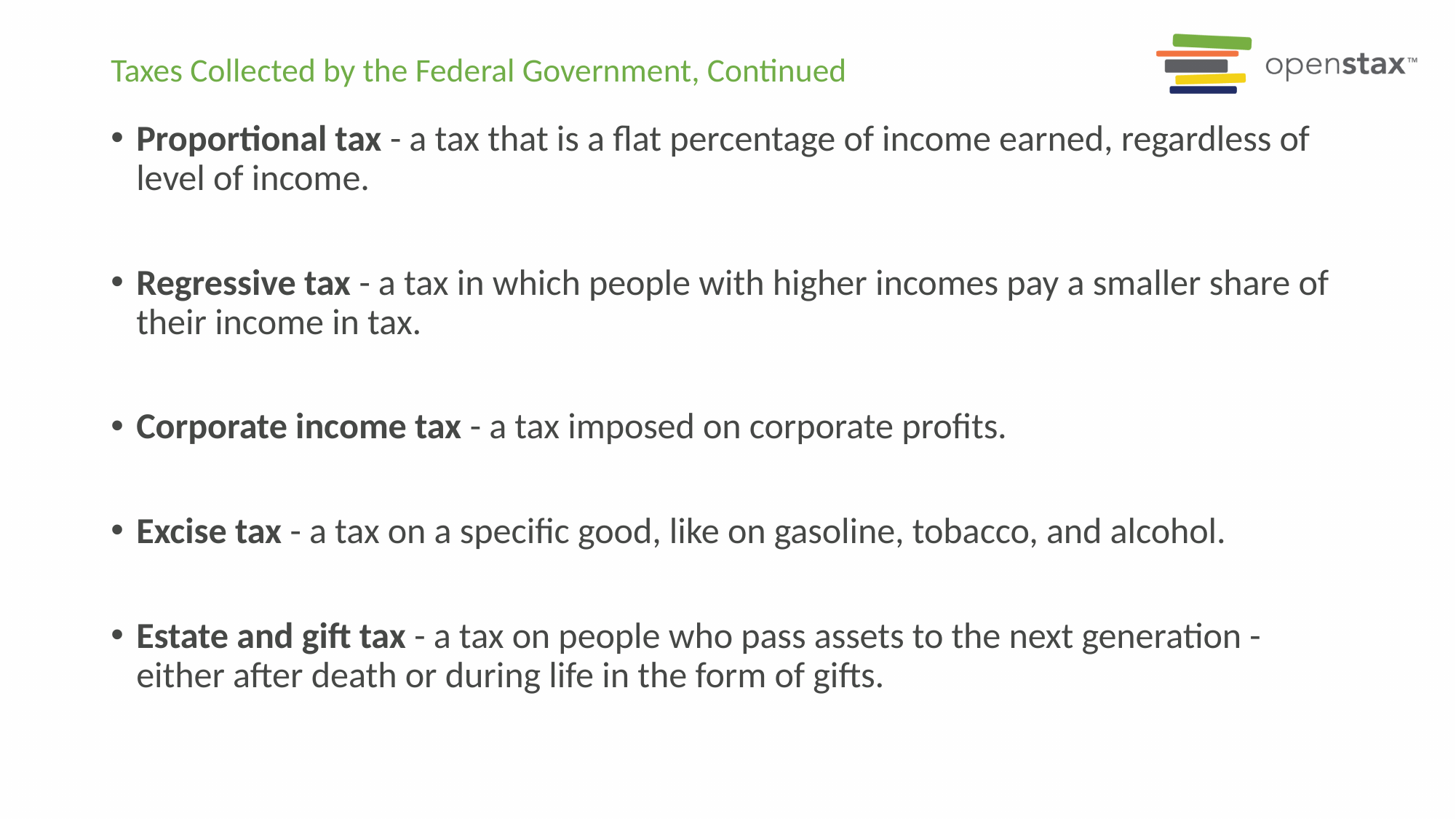

# Taxes Collected by the Federal Government, Continued
Proportional tax - a tax that is a flat percentage of income earned, regardless of level of income.

Regressive tax - a tax in which people with higher incomes pay a smaller share of their income in tax.

Corporate income tax - a tax imposed on corporate profits.

Excise tax - a tax on a specific good, like on gasoline, tobacco, and alcohol.

Estate and gift tax - a tax on people who pass assets to the next generation - either after death or during life in the form of gifts.